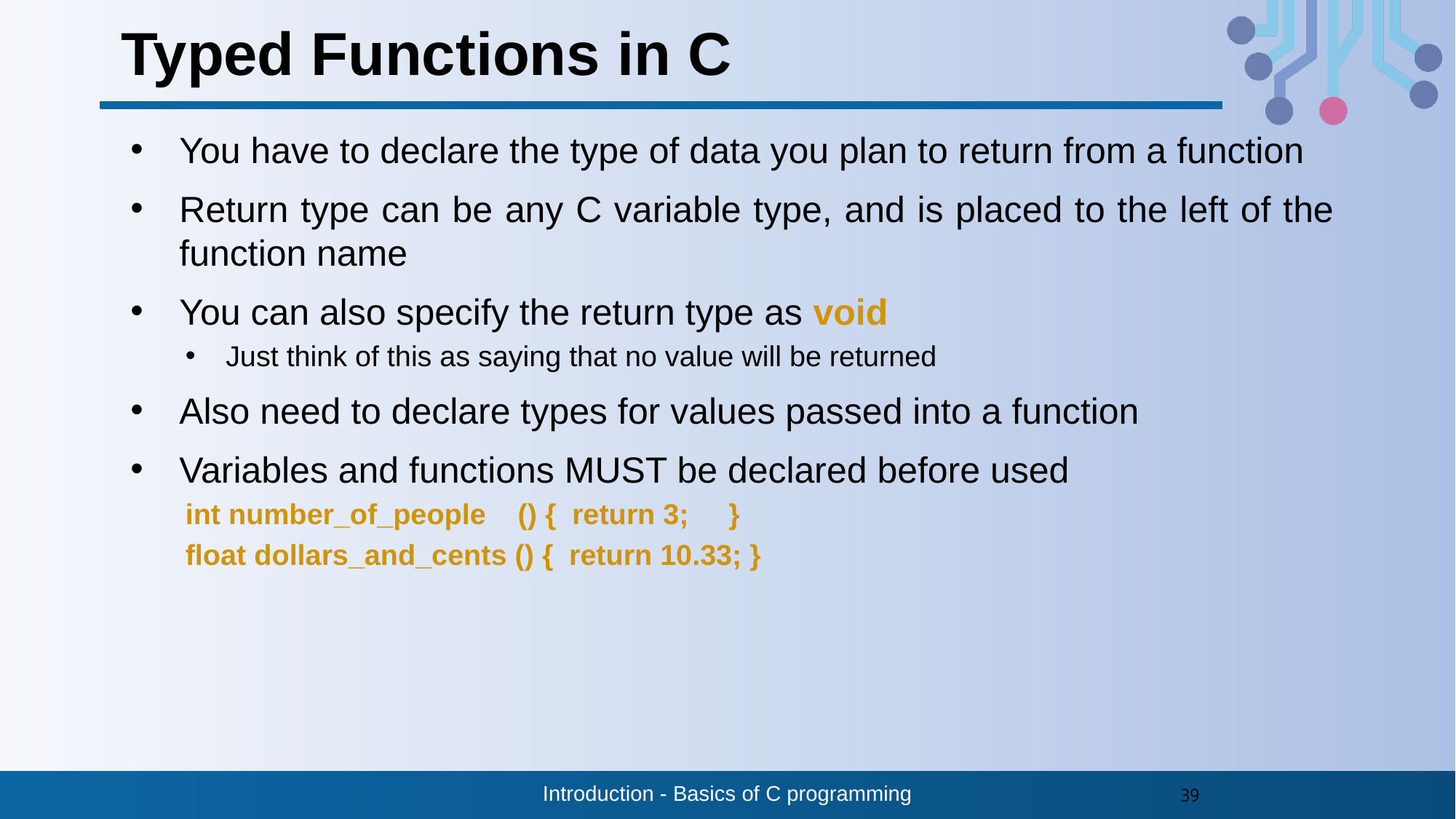

# Typed Functions in C
You have to declare the type of data you plan to return from a function
Return type can be any C variable type, and is placed to the left of the function name
You can also specify the return type as void
Just think of this as saying that no value will be returned
Also need to declare types for values passed into a function
Variables and functions MUST be declared before used
int number_of_people    () {  return 3;     }
float dollars_and_cents () {  return 10.33; }
Introduction - Basics of C programming
39